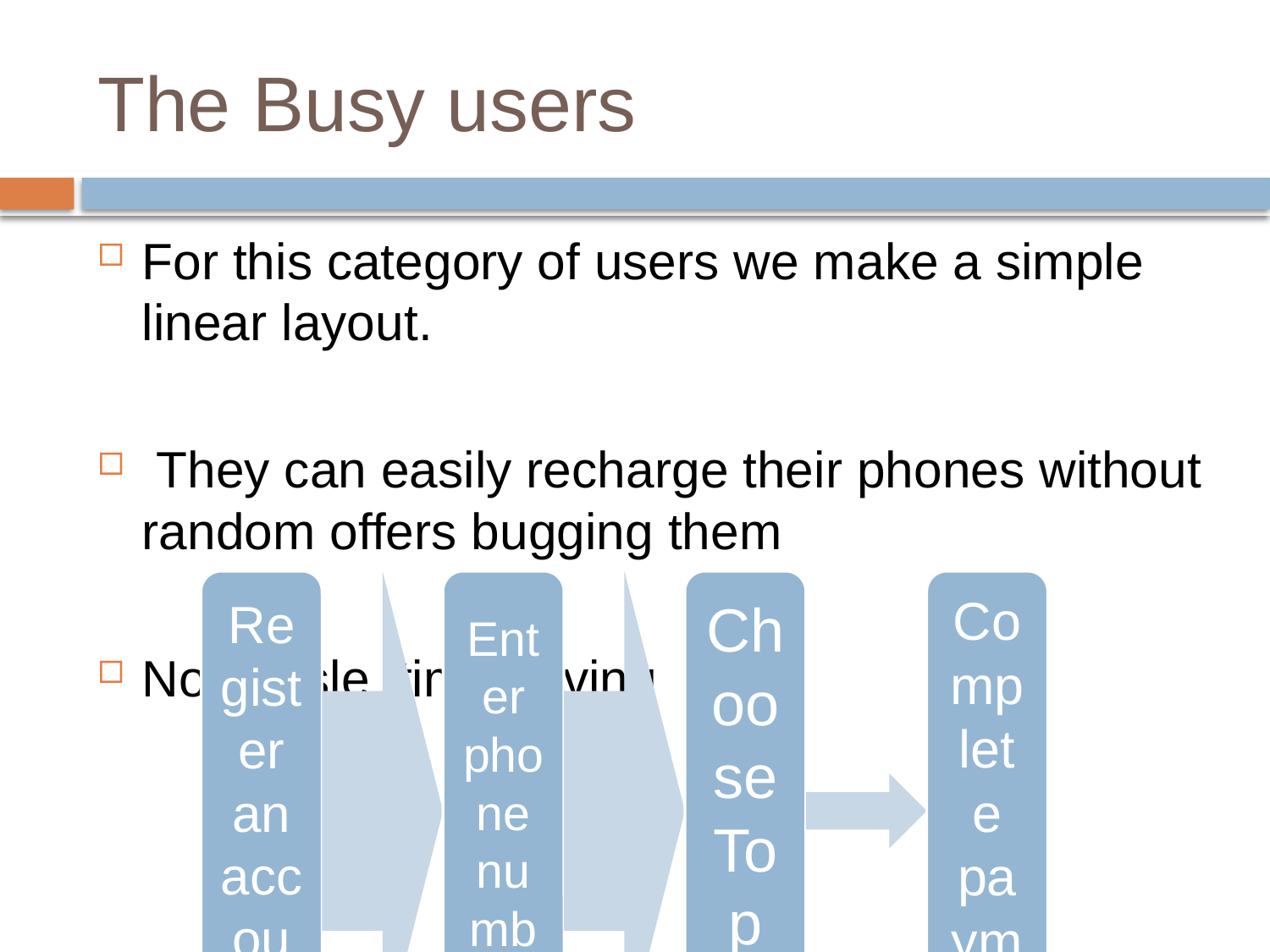

# The Busy users
For this category of users we make a simple linear layout.

 They can easily recharge their phones without random offers bugging them

No hassle ,time saving